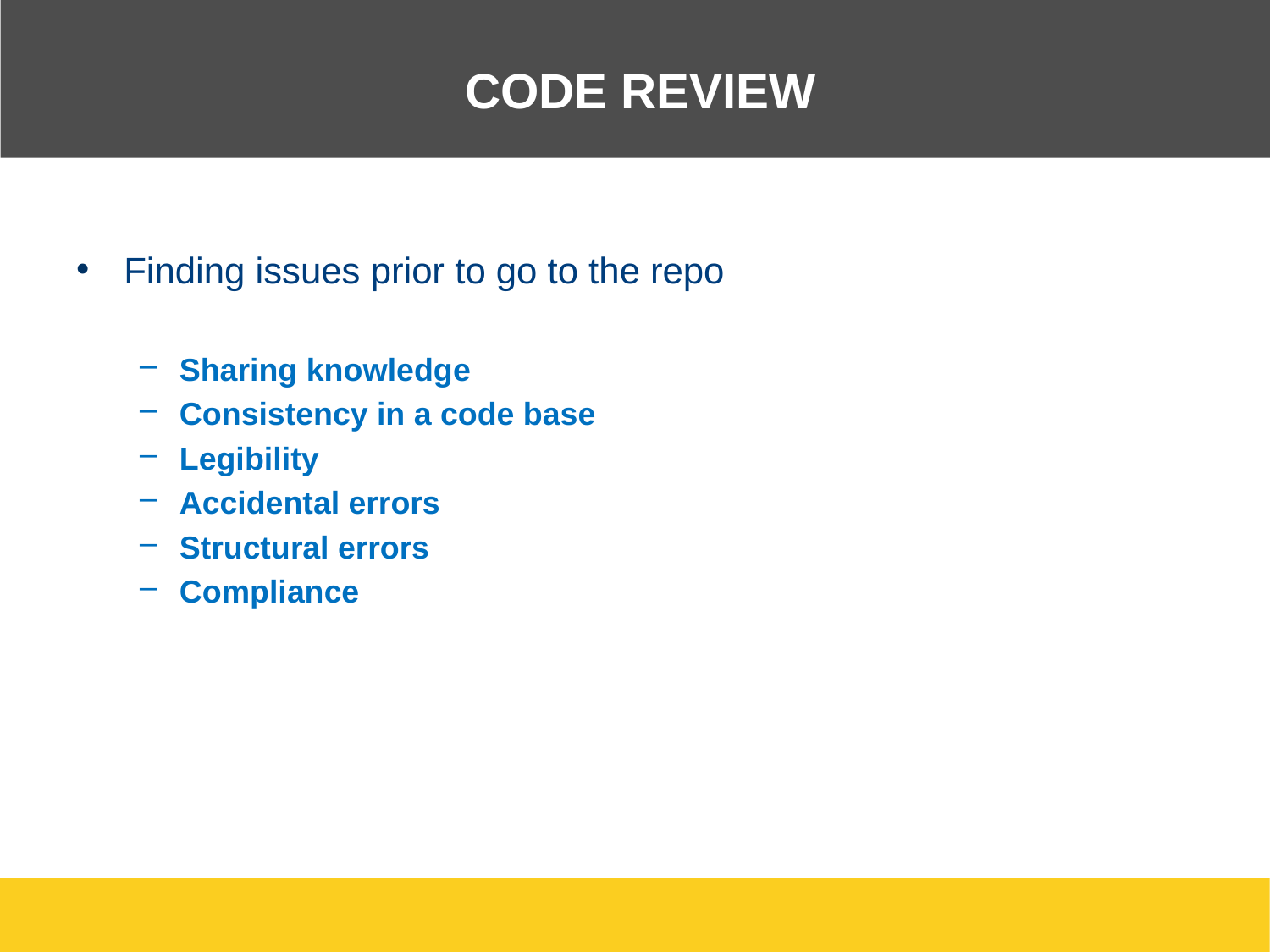

# Code Review

Finding issues prior to go to the repo

Sharing knowledge
Consistency in a code base
Legibility
Accidental errors
Structural errors
Compliance